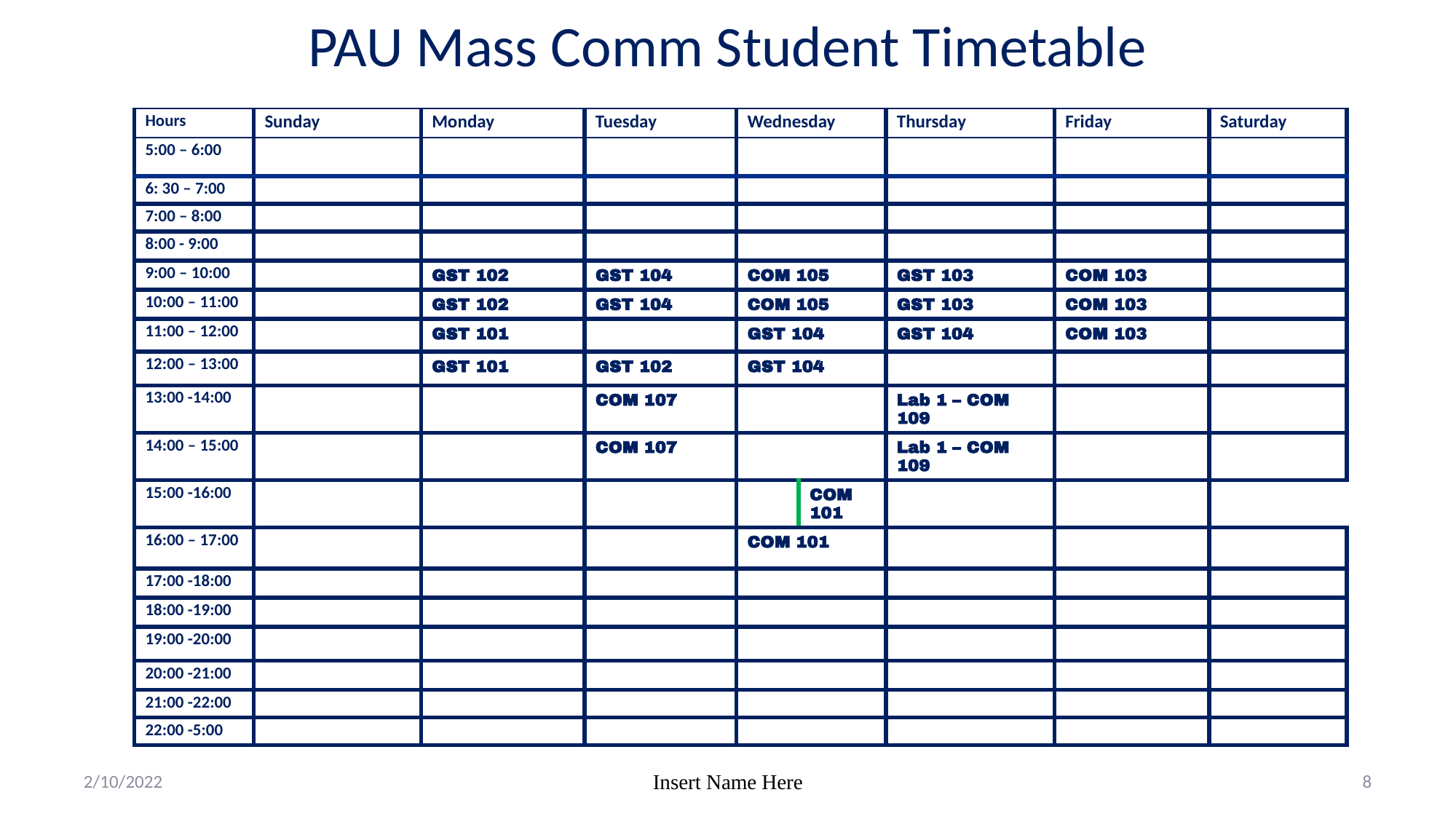

PAU Mass Comm Student Timetable
| Hours | Sunday | Monday | Tuesday | Wednesday |  | Thursday | Friday | Saturday |
| --- | --- | --- | --- | --- | --- | --- | --- | --- |
| 5:00 – 6:00 |  |  |  |  |  |  |  |  |
| 6: 30 – 7:00 |  |  |  |  |  |  |  |  |
| 7:00 – 8:00 |  |  |  |  |  |  |  |  |
| 8:00 - 9:00 |  |  |  |  |  |  |  |  |
| 9:00 – 10:00 |  | GST 102 | GST 104 | COM 105 |  | GST 103 | COM 103 |  |
| 10:00 – 11:00 |  | GST 102 | GST 104 | COM 105 |  | GST 103 | COM 103 |  |
| 11:00 – 12:00 |  | GST 101 |  | GST 104 |  | GST 104 | COM 103 |  |
| 12:00 – 13:00 |  | GST 101 | GST 102 | GST 104 |  |  |  |  |
| 13:00 -14:00 |  |  | COM 107 |  |  | Lab 1 – COM 109 |  |  |
| 14:00 – 15:00 |  |  | COM 107 |  |  | Lab 1 – COM 109 |  |  |
| 15:00 -16:00 |  |  |  |  | COM 101 |  |  |  |
| 16:00 – 17:00 |  |  |  | COM 101 |  |  |  |  |
| 17:00 -18:00 |  |  |  |  |  |  |  |  |
| 18:00 -19:00 |  |  |  |  |  |  |  |  |
| 19:00 -20:00 |  |  |  |  |  |  |  |  |
| 20:00 -21:00 |  |  |  |  |  |  |  |  |
| 21:00 -22:00 |  |  |  |  |  |  |  |  |
| 22:00 -5:00 |  |  |  |  |  |  |  |  |
2/10/2022
Insert Name Here
8